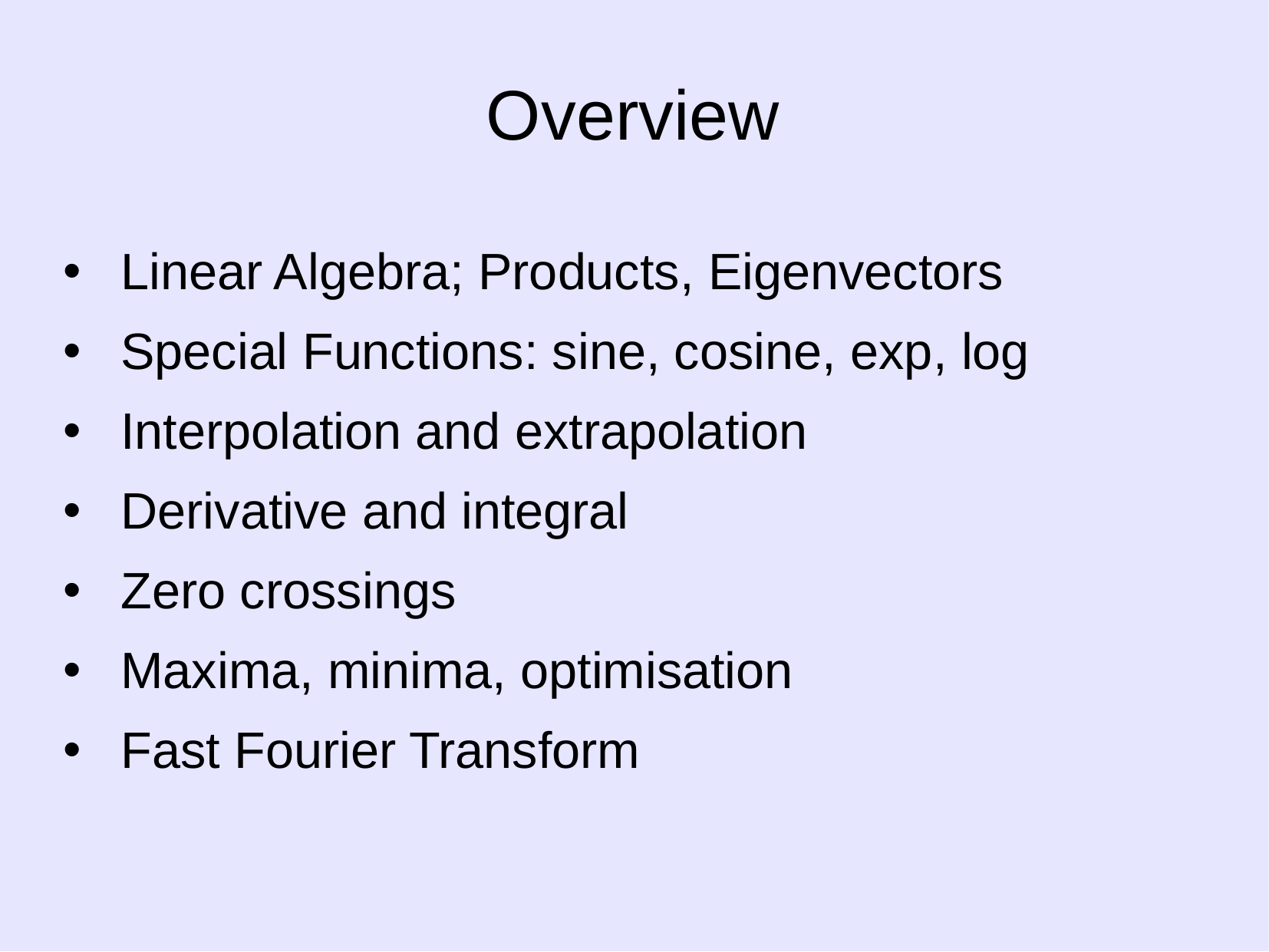

# Overview
Linear Algebra; Products, Eigenvectors
Special Functions: sine, cosine, exp, log
Interpolation and extrapolation
Derivative and integral
Zero crossings
Maxima, minima, optimisation
Fast Fourier Transform